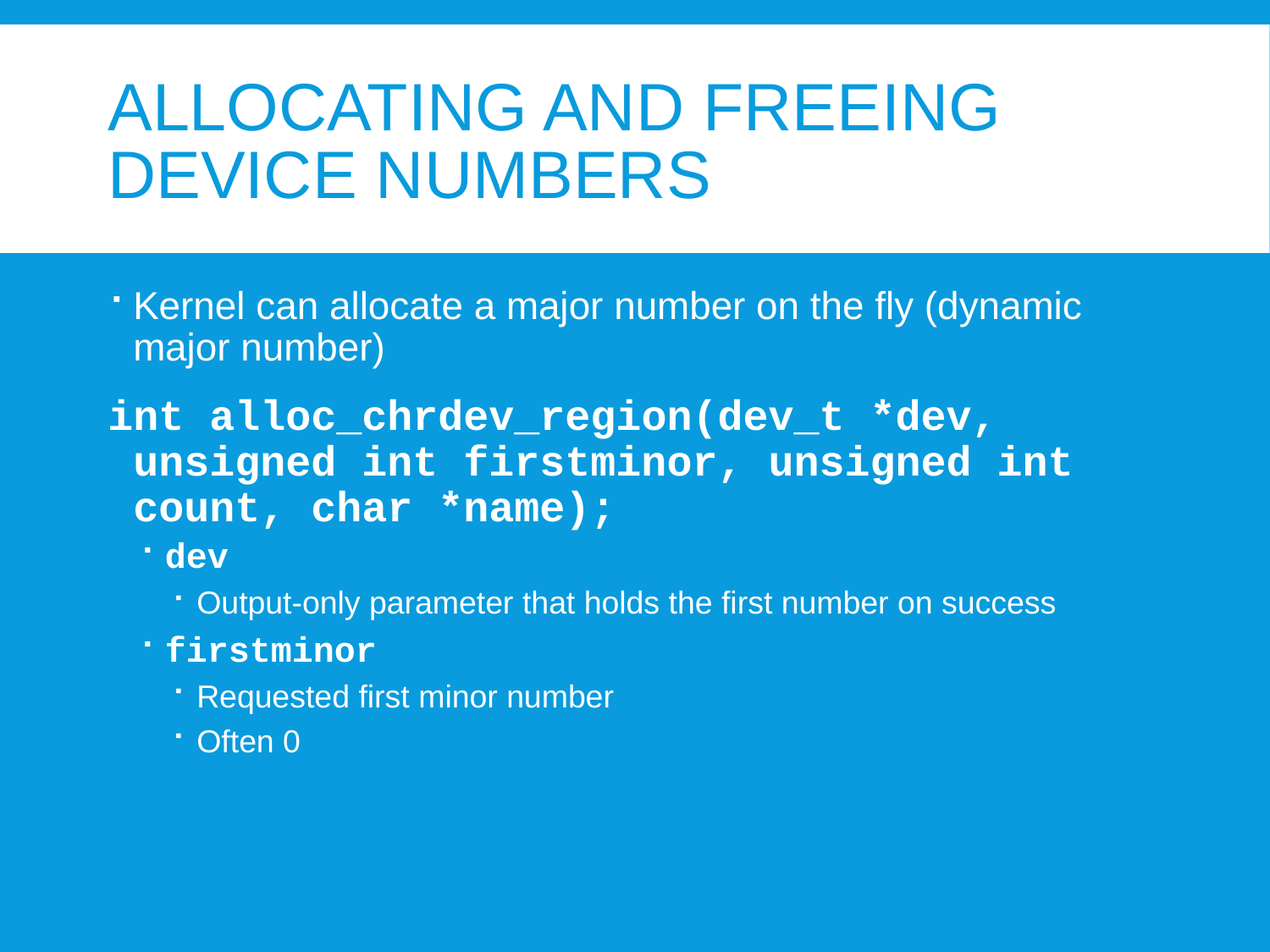

# Allocating and Freeing Device Numbers
Kernel can allocate a major number on the fly (dynamic major number)
int alloc_chrdev_region(dev_t *dev, unsigned int firstminor, unsigned int count, char *name);
dev
Output-only parameter that holds the first number on success
firstminor
Requested first minor number
Often 0